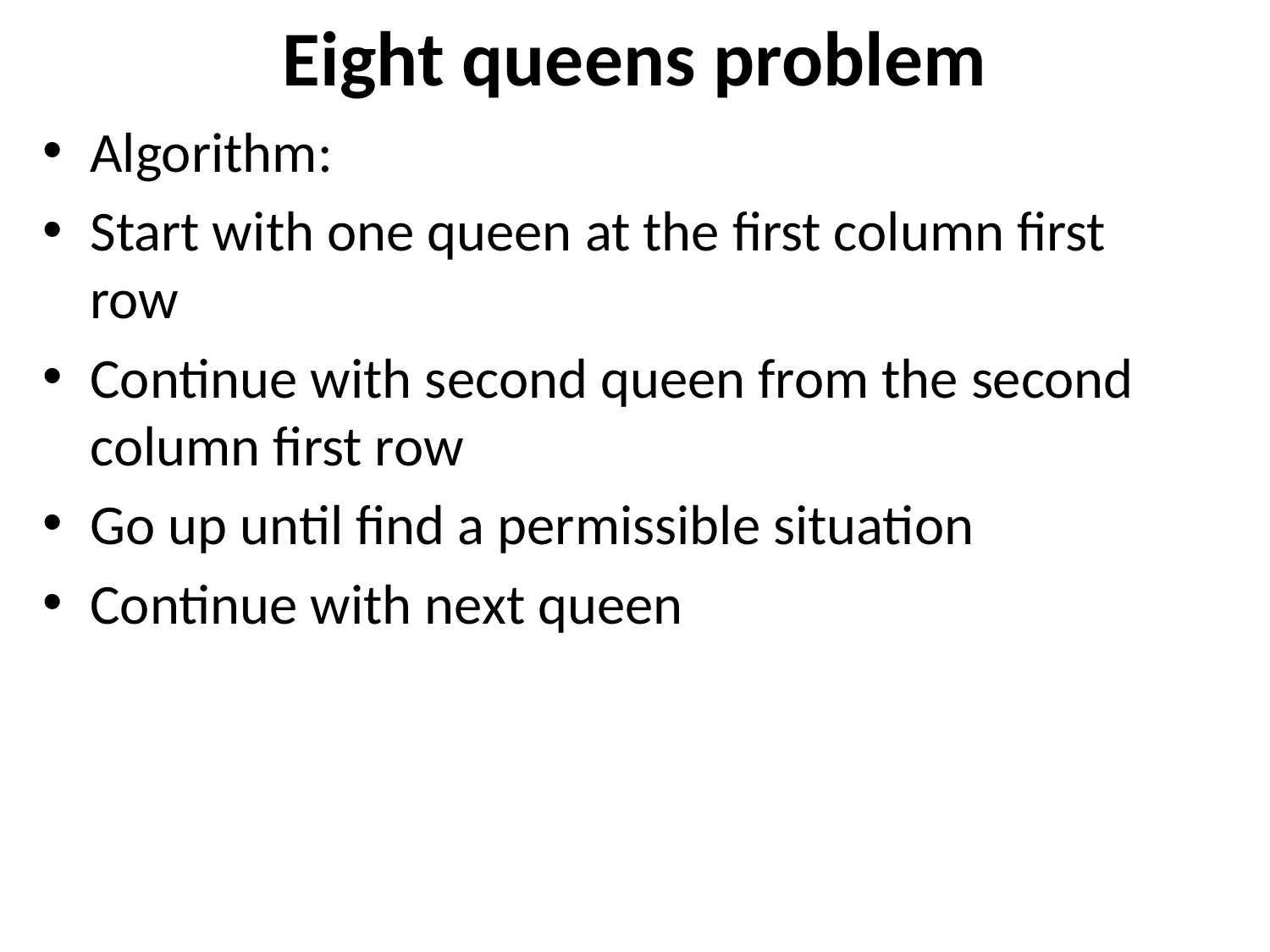

# Eight queens problem
Algorithm:
Start with one queen at the first column first row
Continue with second queen from the second column first row
Go up until find a permissible situation
Continue with next queen